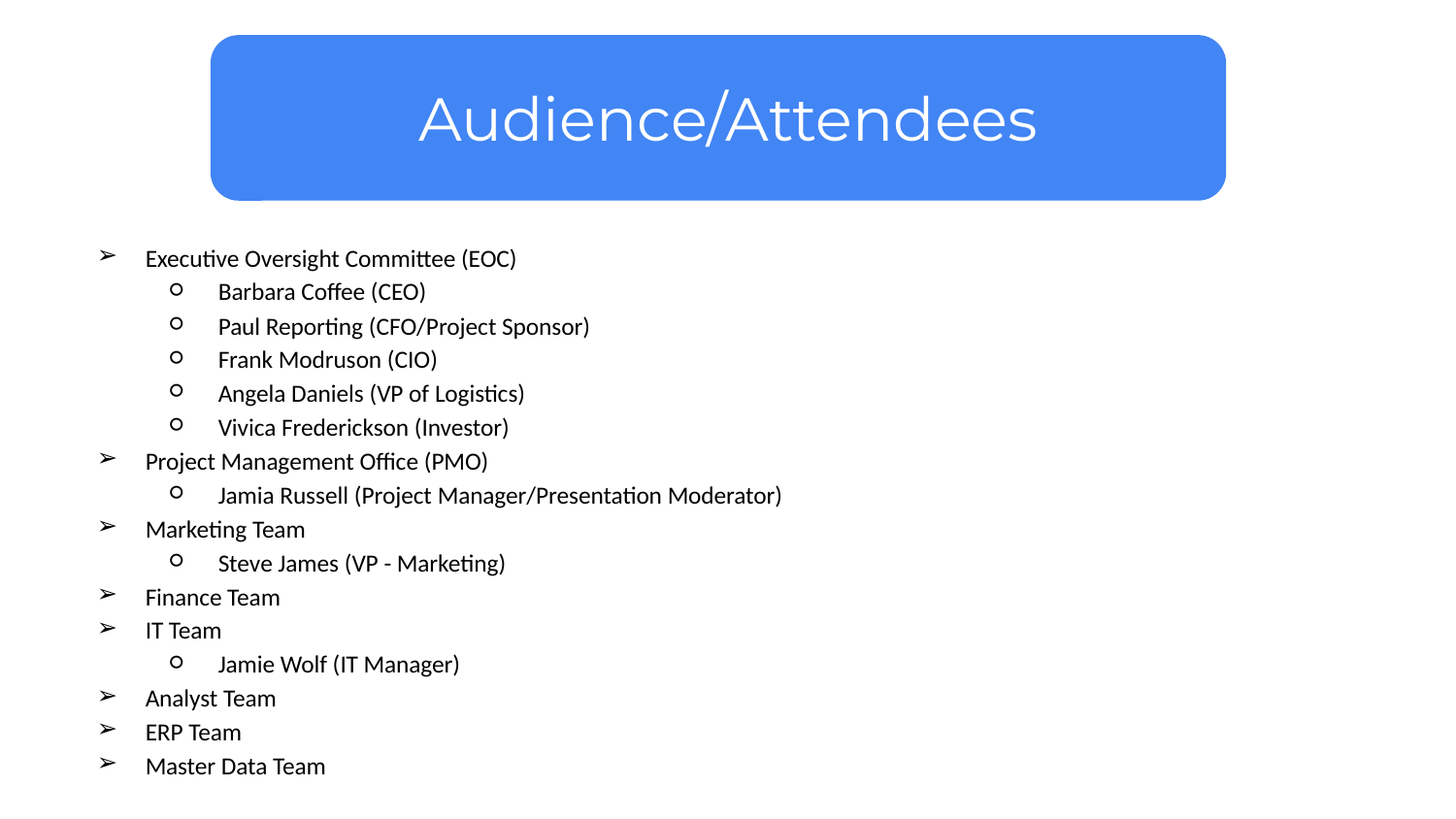

Audience/Attendees
# Executive Oversight Committee (EOC)
Barbara Coffee (CEO)
Paul Reporting (CFO/Project Sponsor)
Frank Modruson (CIO)
Angela Daniels (VP of Logistics)
Vivica Frederickson (Investor)
Project Management Office (PMO)
Jamia Russell (Project Manager/Presentation Moderator)
Marketing Team
Steve James (VP - Marketing)
Finance Team
IT Team
Jamie Wolf (IT Manager)
Analyst Team
ERP Team
Master Data Team